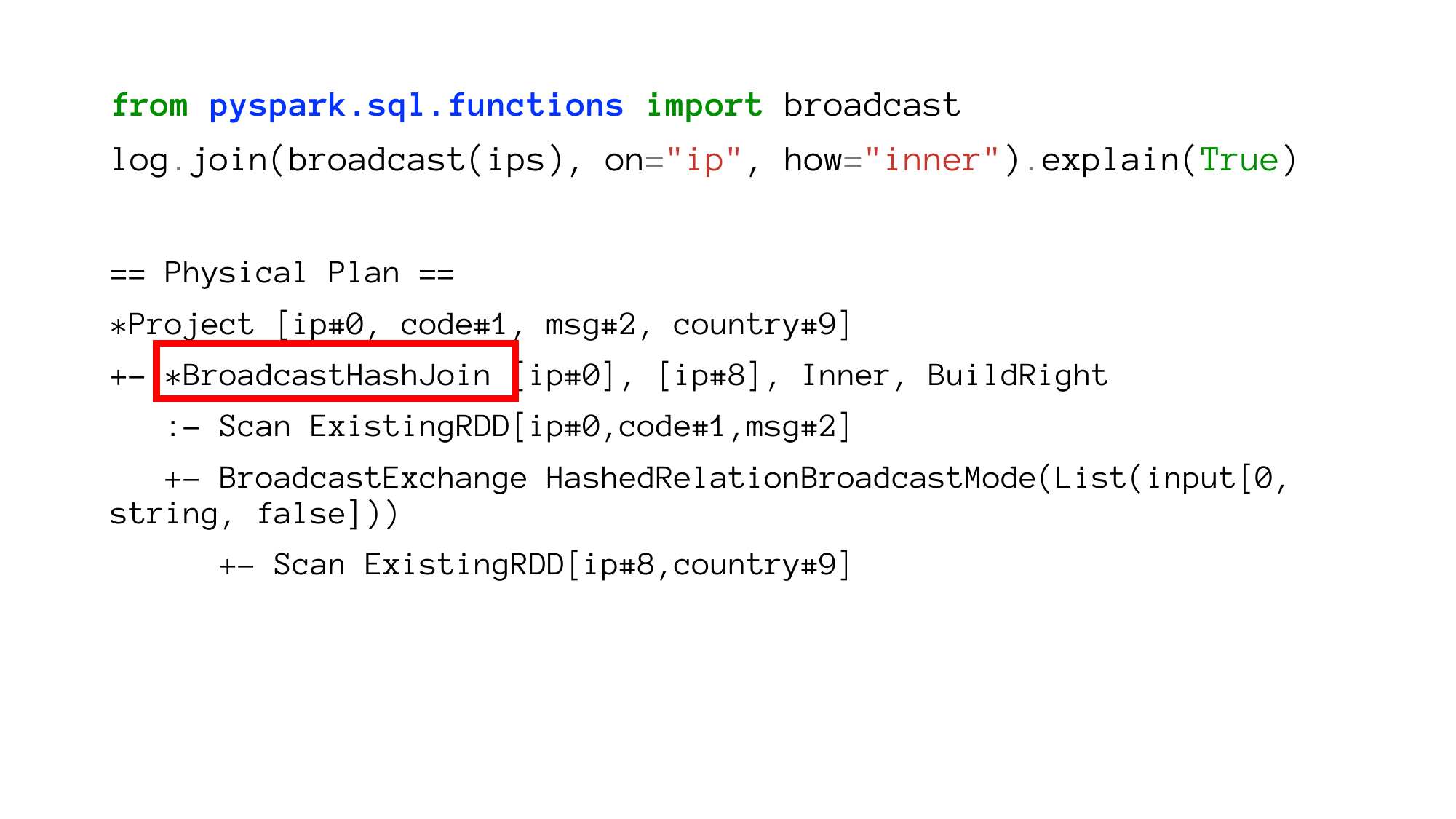

from pyspark.sql.functions import broadcast
log.join(broadcast(ips), on="ip", how="inner").explain(True)

== Physical Plan ==
*Project [ip#0, code#1, msg#2, country#9]
+- *BroadcastHashJoin [ip#0], [ip#8], Inner, BuildRight
   :- Scan ExistingRDD[ip#0,code#1,msg#2]
   +- BroadcastExchange HashedRelationBroadcastMode(List(input[0, string, false]))
      +- Scan ExistingRDD[ip#8,country#9]